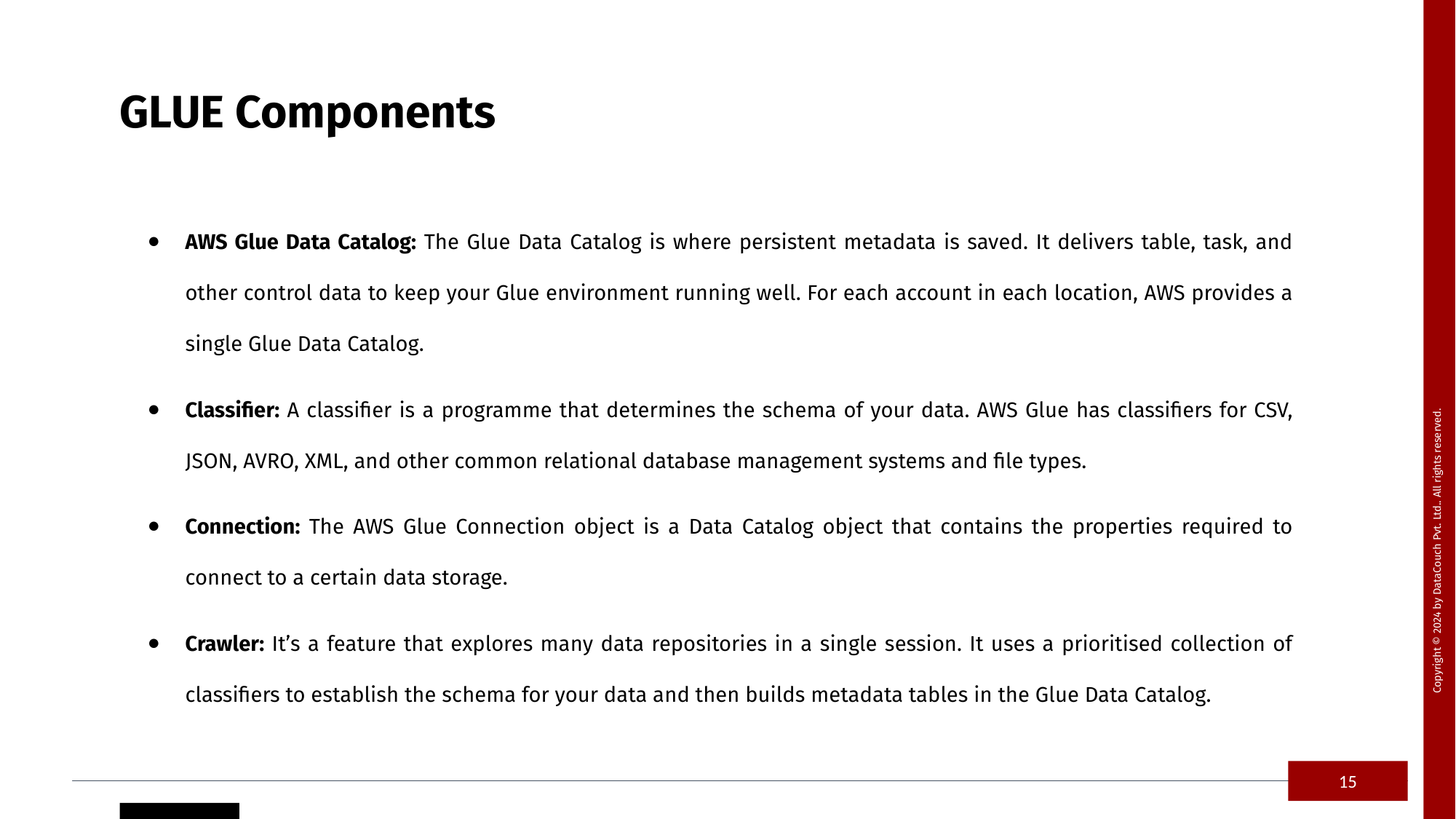

GLUE Components
AWS Glue Data Catalog: The Glue Data Catalog is where persistent metadata is saved. It delivers table, task, and other control data to keep your Glue environment running well. For each account in each location, AWS provides a single Glue Data Catalog.
Classifier: A classifier is a programme that determines the schema of your data. AWS Glue has classifiers for CSV, JSON, AVRO, XML, and other common relational database management systems and file types.
Connection: The AWS Glue Connection object is a Data Catalog object that contains the properties required to connect to a certain data storage.
Crawler: It’s a feature that explores many data repositories in a single session. It uses a prioritised collection of classifiers to establish the schema for your data and then builds metadata tables in the Glue Data Catalog.
15